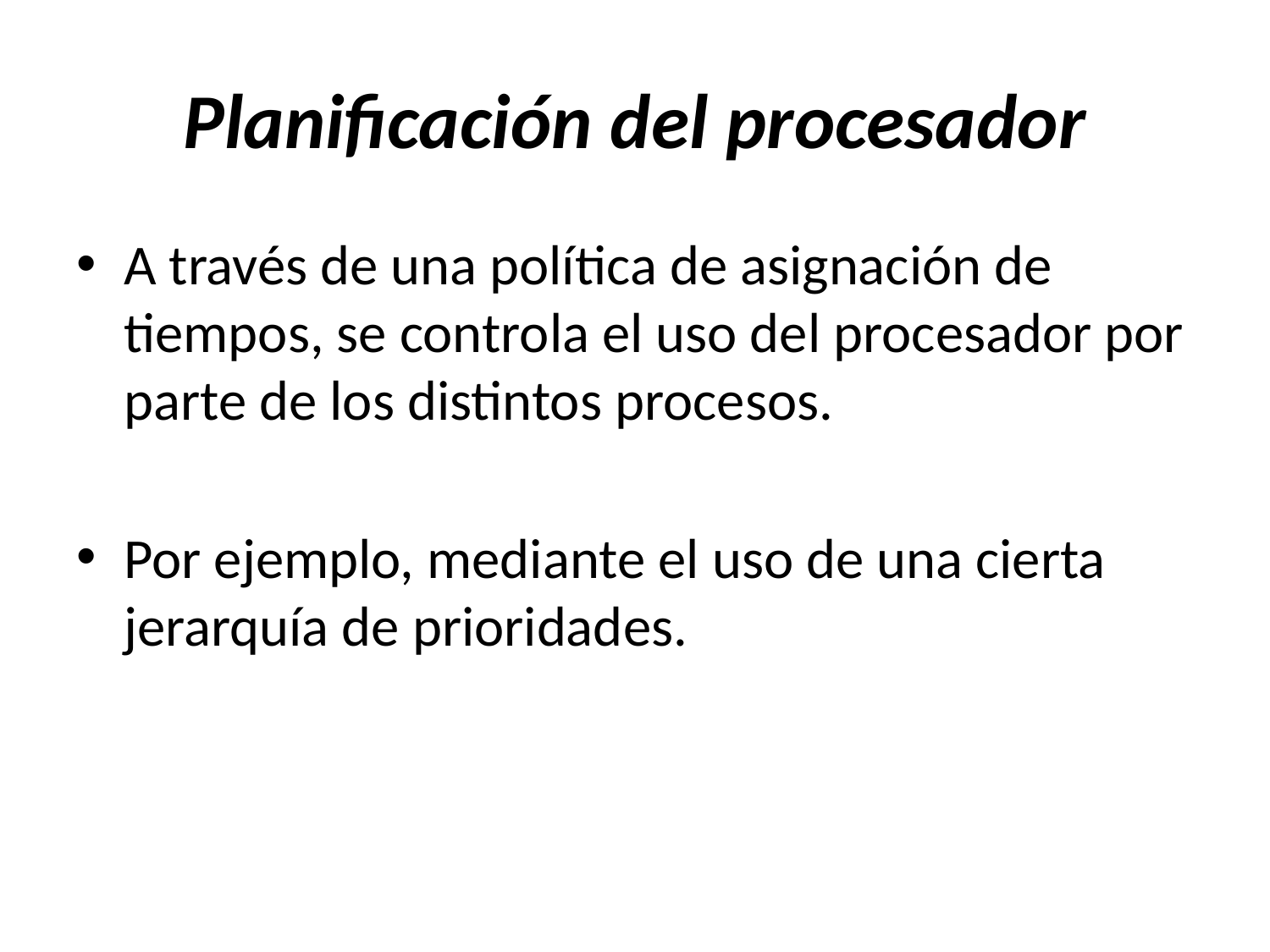

# Planificación del procesador
A través de una política de asignación de tiempos, se controla el uso del procesador por parte de los distintos procesos.

Por ejemplo, mediante el uso de una cierta jerarquía de prioridades.